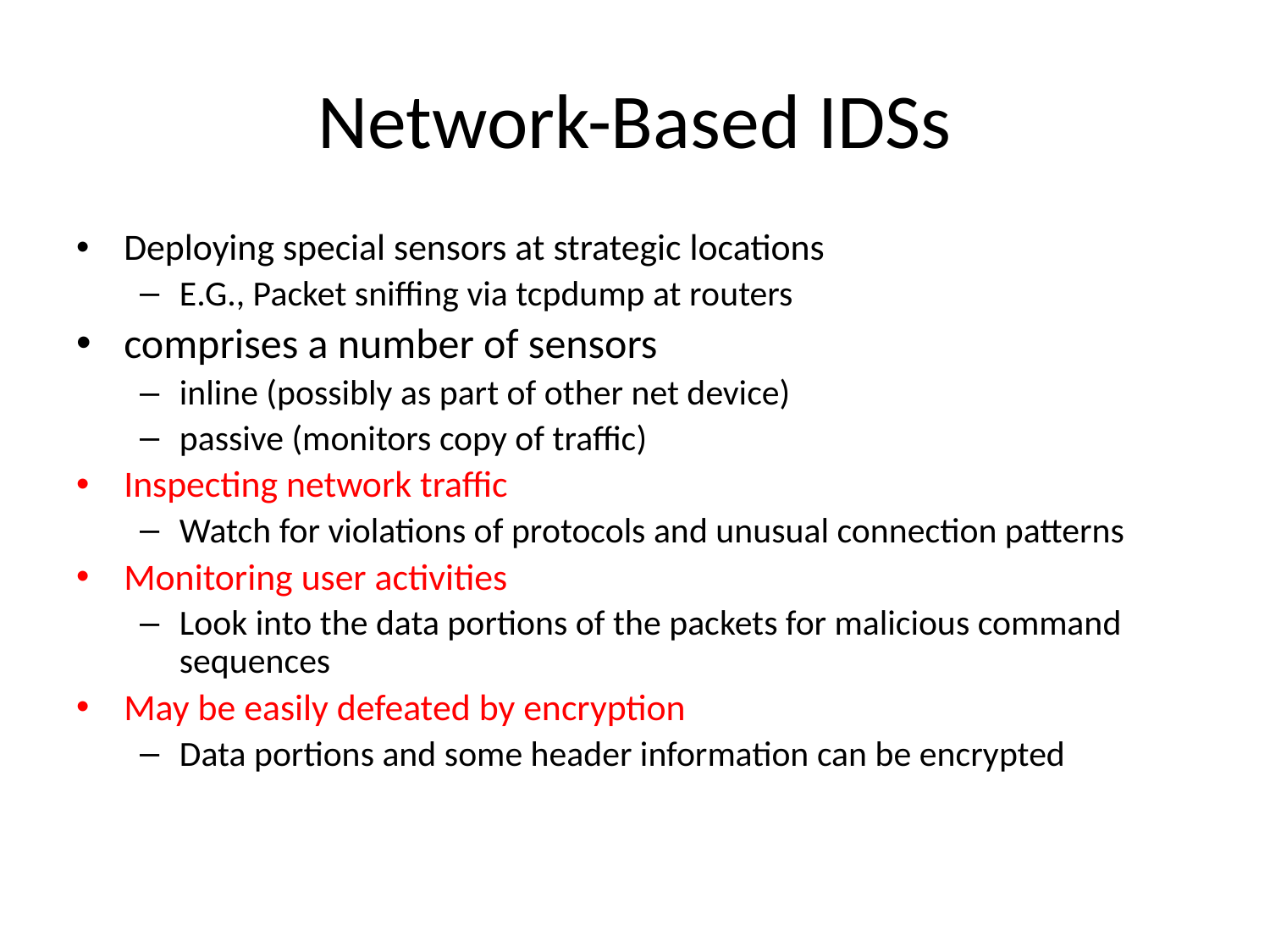

# Network-Based IDSs
Deploying special sensors at strategic locations
E.G., Packet sniffing via tcpdump at routers
comprises a number of sensors
inline (possibly as part of other net device)
passive (monitors copy of traffic)
Inspecting network traffic
Watch for violations of protocols and unusual connection patterns
Monitoring user activities
Look into the data portions of the packets for malicious command sequences
May be easily defeated by encryption
Data portions and some header information can be encrypted